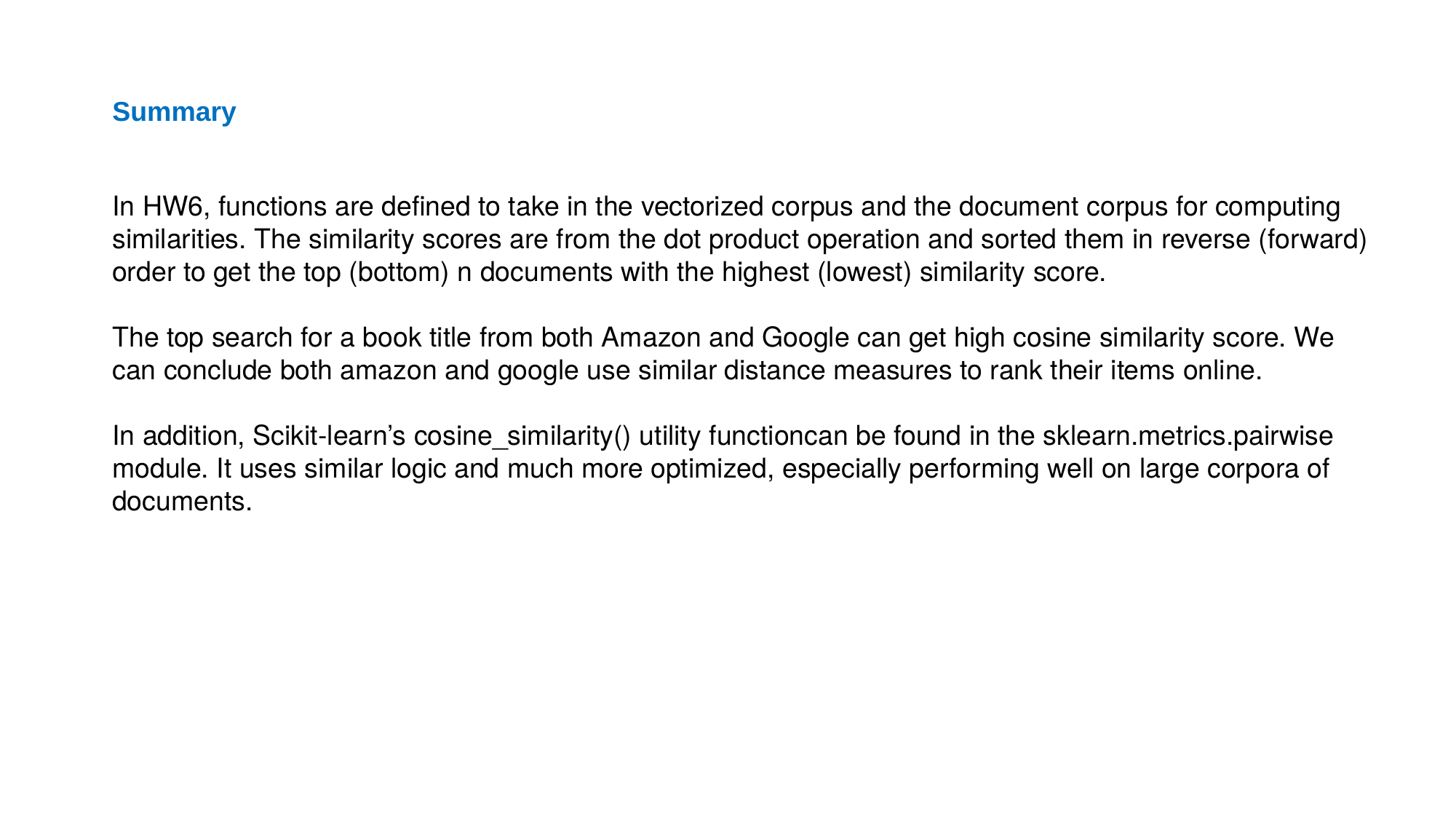

Summary
In HW6, functions are defined to take in the vectorized corpus and the document corpus for computing similarities. The similarity scores are from the dot product operation and sorted them in reverse (forward) order to get the top (bottom) n documents with the highest (lowest) similarity score.

The top search for a book title from both Amazon and Google can get high cosine similarity score. We can conclude both amazon and google use similar distance measures to rank their items online.

In addition, Scikit-learn’s cosine_similarity() utility functioncan be found in the sklearn.metrics.pairwise module. It uses similar logic and much more optimized, especially performing well on large corpora of documents.